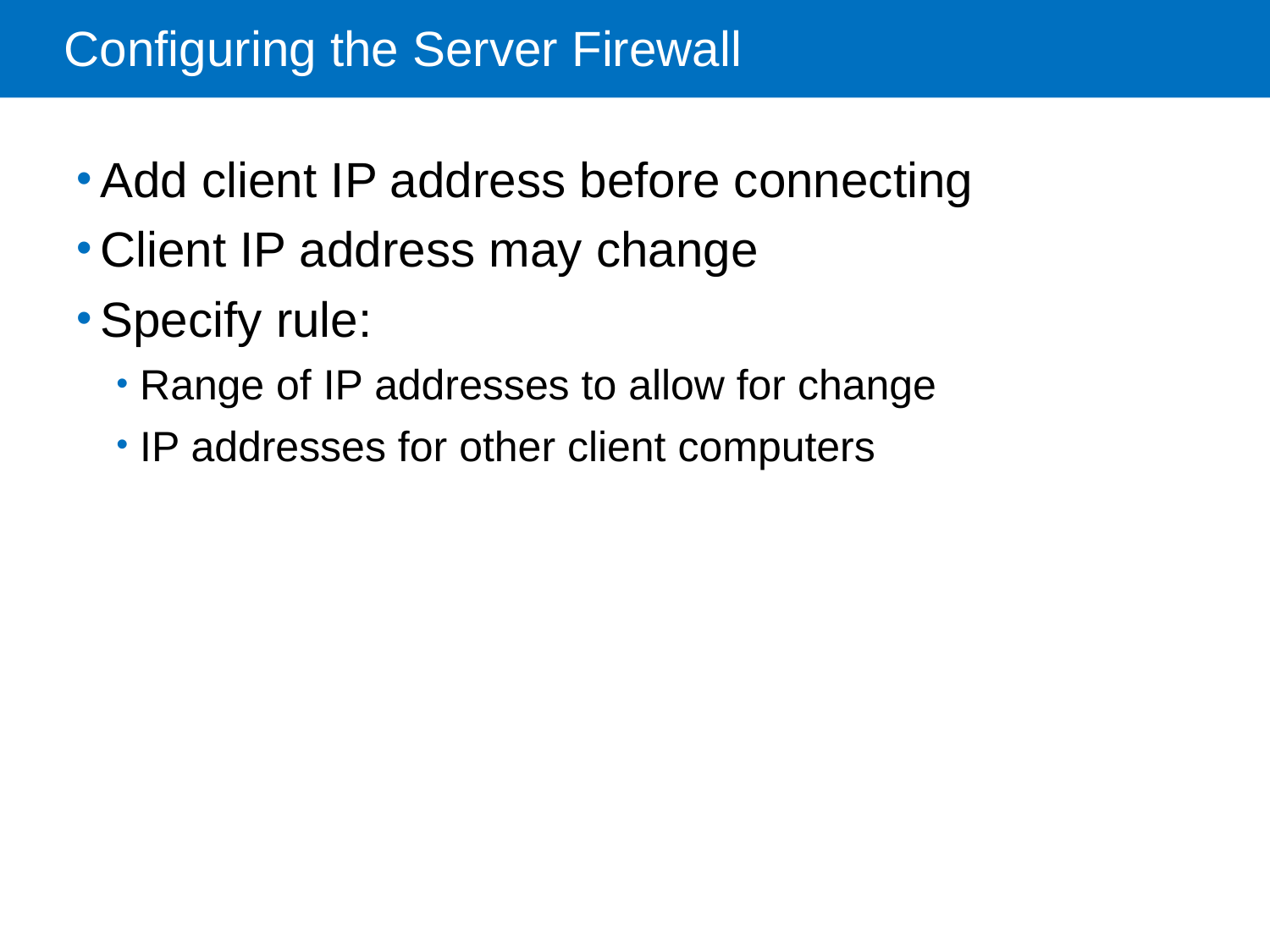

# Configuring the Server Firewall
Add client IP address before connecting
Client IP address may change
Specify rule:
Range of IP addresses to allow for change
IP addresses for other client computers